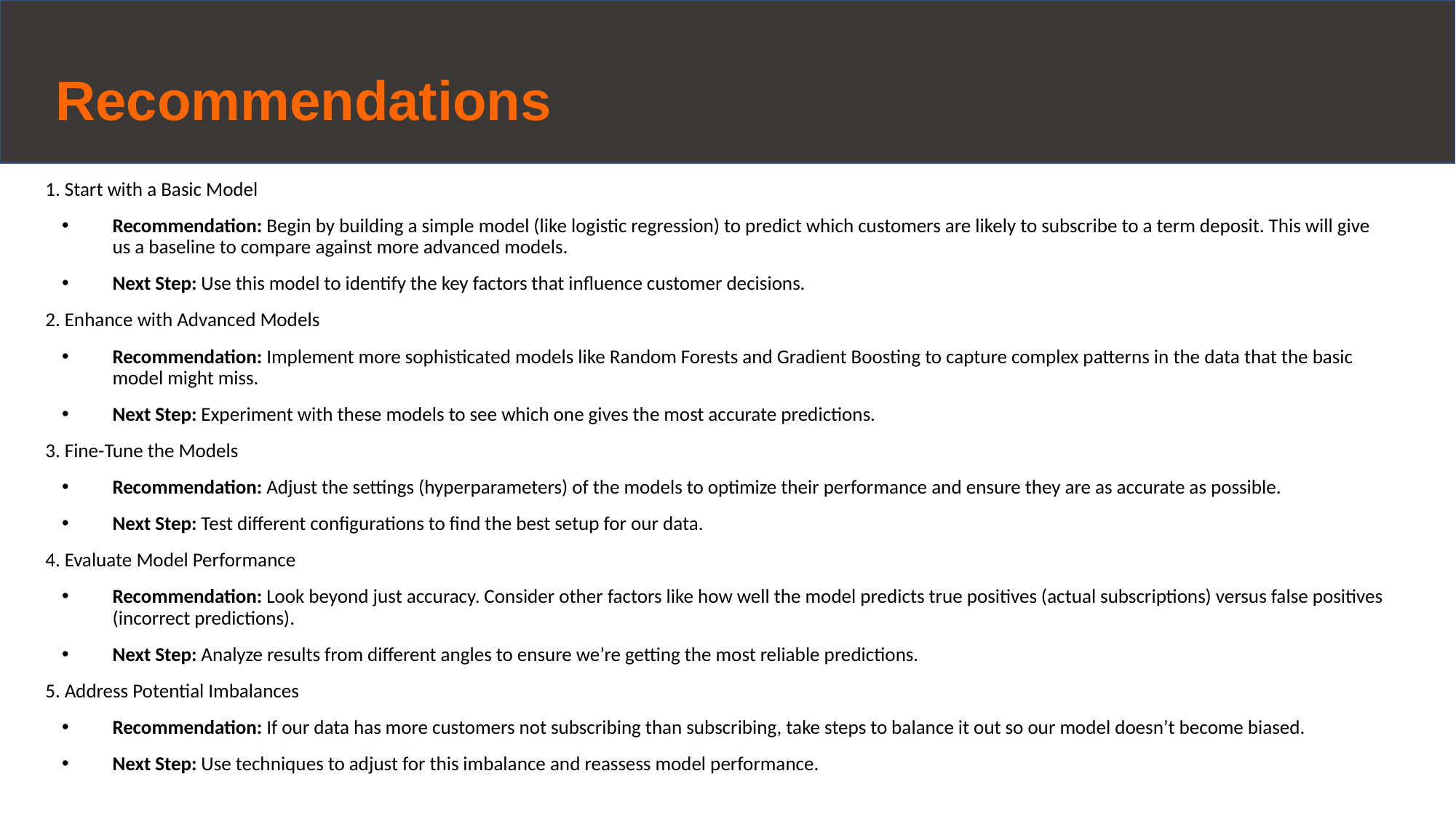

# Recommendations
1. Start with a Basic Model
Recommendation: Begin by building a simple model (like logistic regression) to predict which customers are likely to subscribe to a term deposit. This will give us a baseline to compare against more advanced models.
Next Step: Use this model to identify the key factors that influence customer decisions.
2. Enhance with Advanced Models
Recommendation: Implement more sophisticated models like Random Forests and Gradient Boosting to capture complex patterns in the data that the basic model might miss.
Next Step: Experiment with these models to see which one gives the most accurate predictions.
3. Fine-Tune the Models
Recommendation: Adjust the settings (hyperparameters) of the models to optimize their performance and ensure they are as accurate as possible.
Next Step: Test different configurations to find the best setup for our data.
4. Evaluate Model Performance
Recommendation: Look beyond just accuracy. Consider other factors like how well the model predicts true positives (actual subscriptions) versus false positives (incorrect predictions).
Next Step: Analyze results from different angles to ensure we’re getting the most reliable predictions.
5. Address Potential Imbalances
Recommendation: If our data has more customers not subscribing than subscribing, take steps to balance it out so our model doesn’t become biased.
Next Step: Use techniques to adjust for this imbalance and reassess model performance.